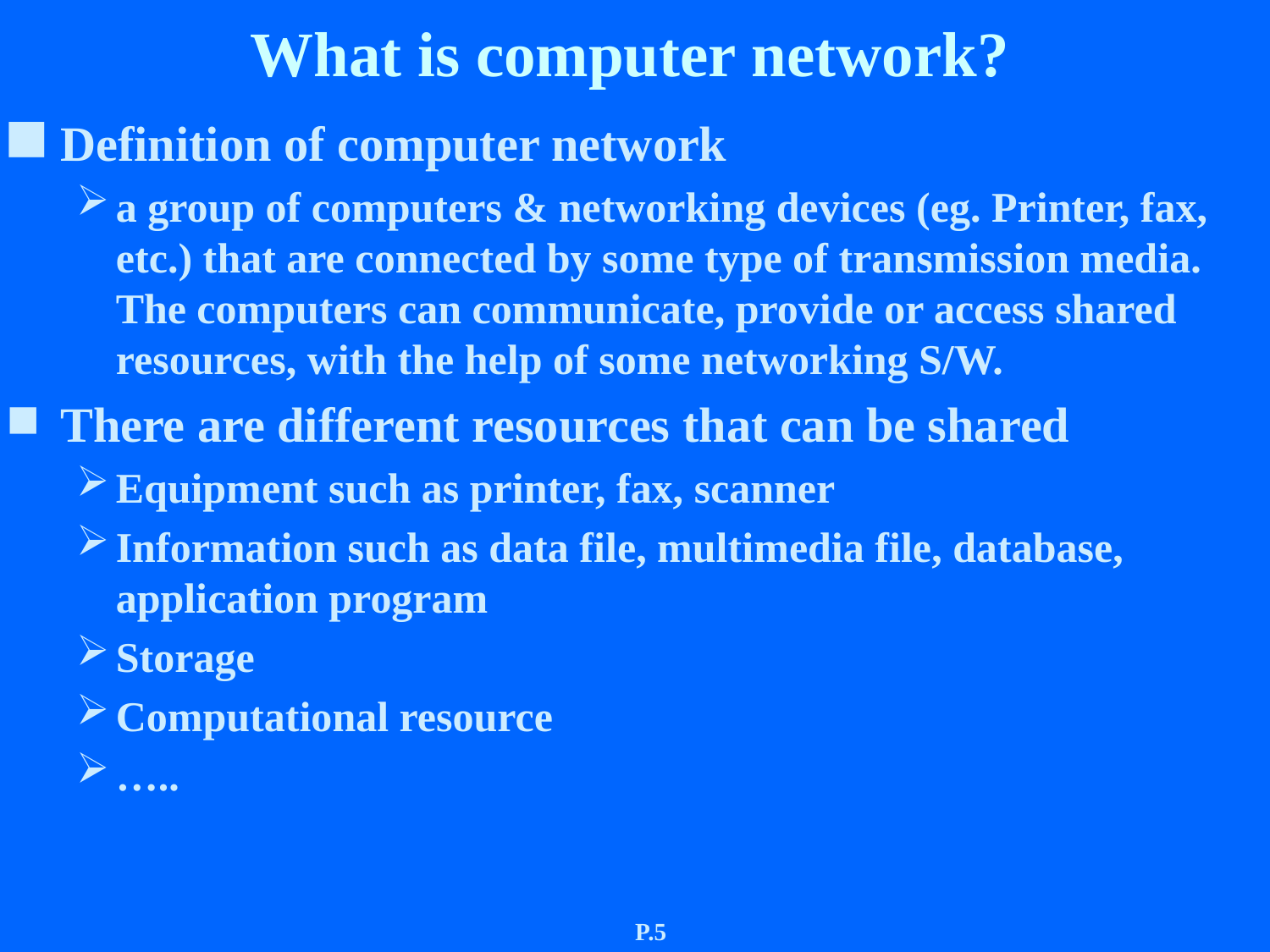

# What is computer network?
Definition of computer network
a group of computers & networking devices (eg. Printer, fax, etc.) that are connected by some type of transmission media. The computers can communicate, provide or access shared resources, with the help of some networking S/W.
There are different resources that can be shared
Equipment such as printer, fax, scanner
Information such as data file, multimedia file, database, application program
Storage
Computational resource
…..

P.5